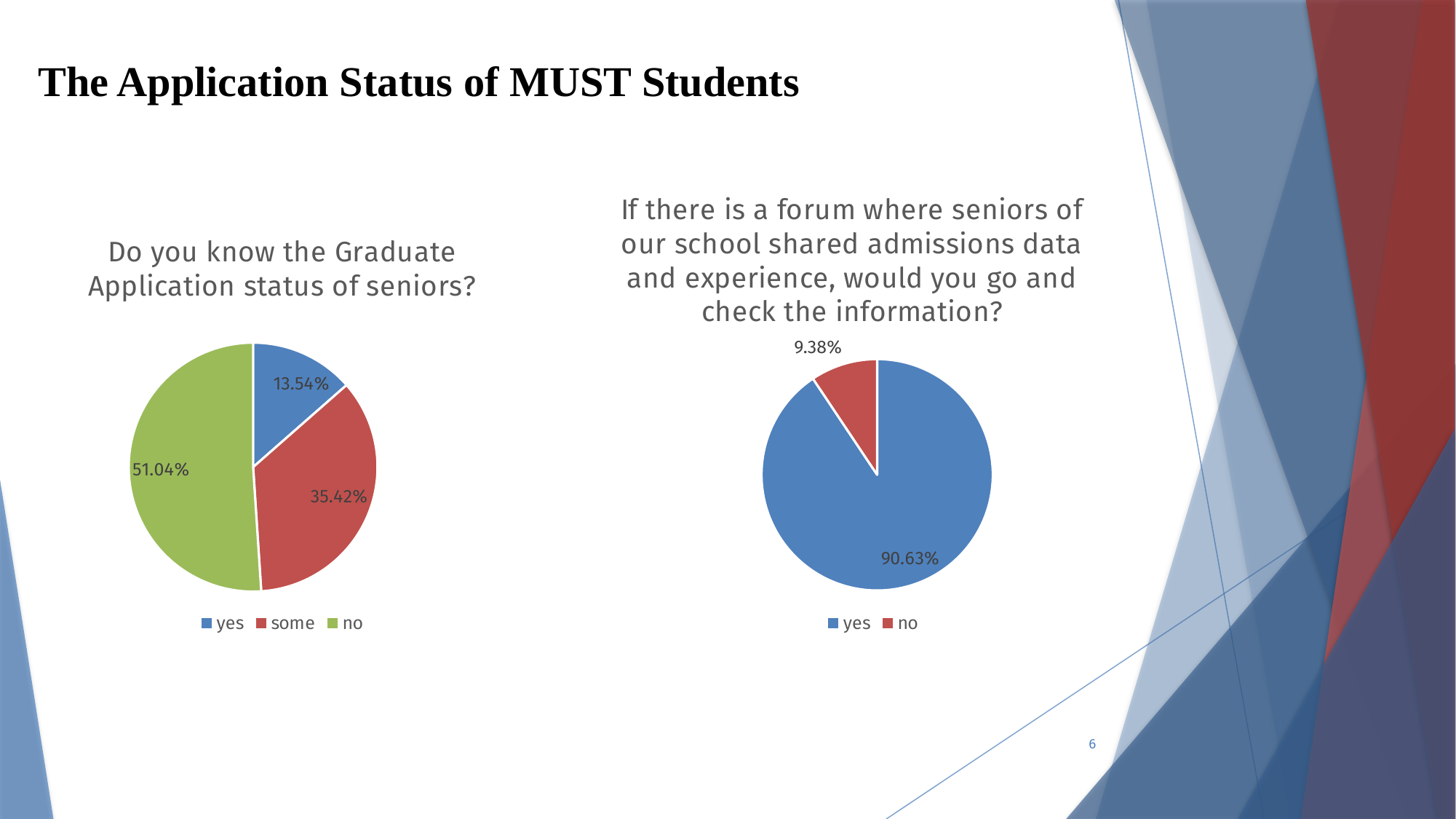

The Application Status of MUST Students

### Chart:

| Category | If there is a forum where seniors of our school shared admissions data and experience, would you go and check the information? |
|---|---|
| yes | 0.9063 |
| no | 0.0938 |

### Chart:

| Category | Do you know the Graduate Application status of seniors? |
|---|---|
| yes | 0.1354 |
| some | 0.3542 |
| no | 0.5104 |
6